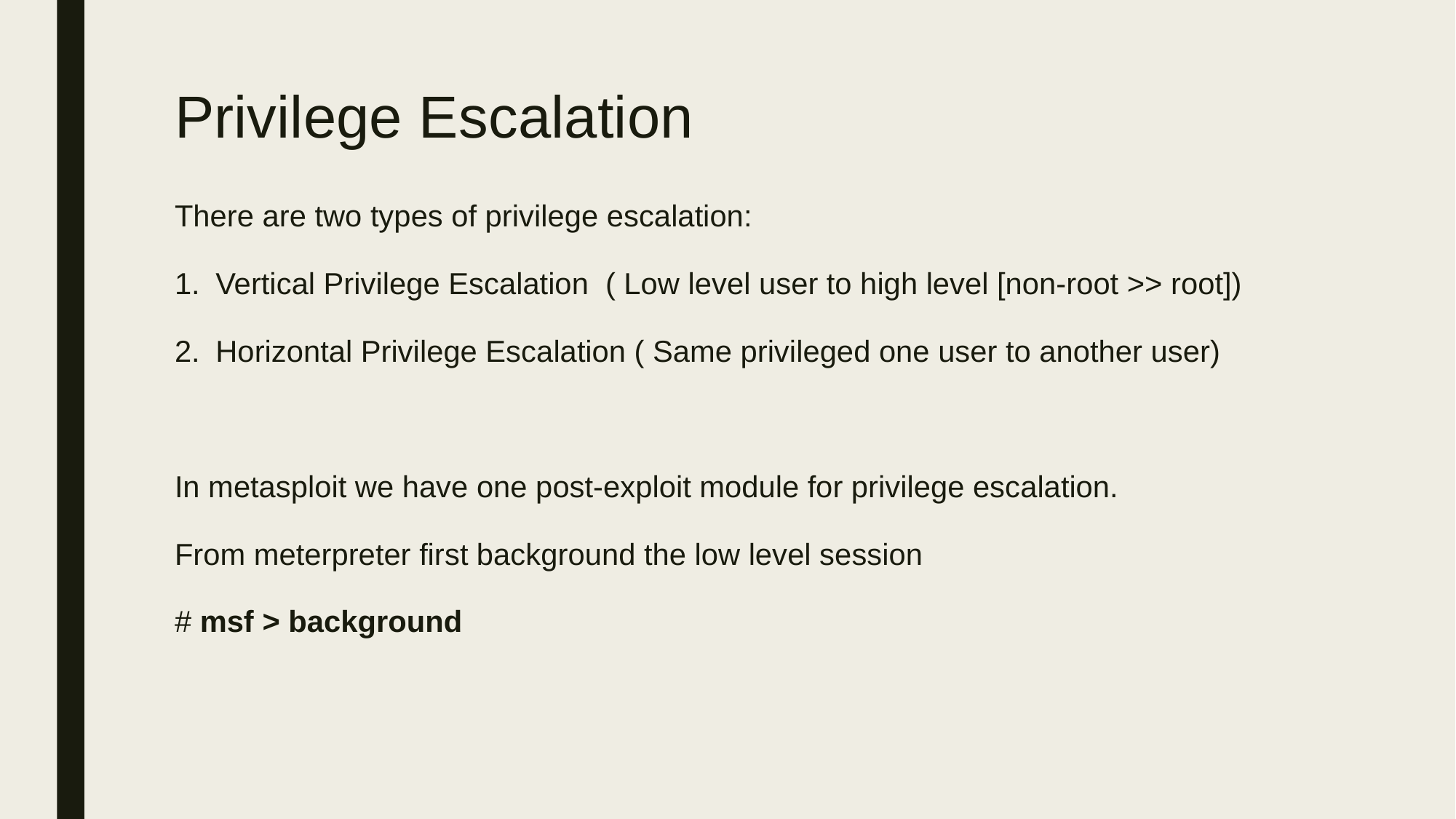

# Privilege Escalation
There are two types of privilege escalation:
Vertical Privilege Escalation  ( Low level user to high level [non-root >> root])
Horizontal Privilege Escalation ( Same privileged one user to another user)

In metasploit we have one post-exploit module for privilege escalation.
From meterpreter first background the low level session
# msf > background